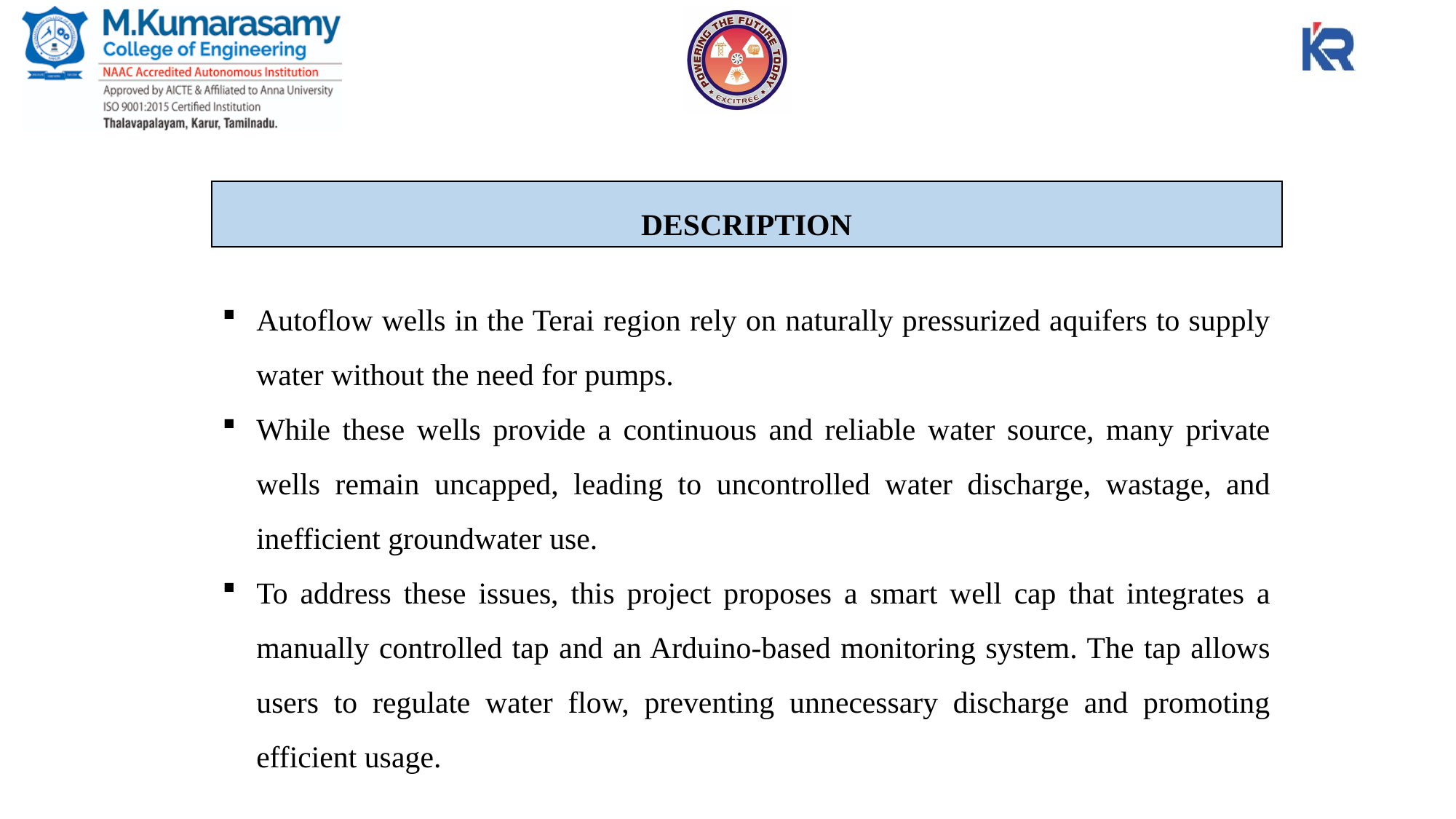

DESCRIPTION
Autoflow wells in the Terai region rely on naturally pressurized aquifers to supply water without the need for pumps.
While these wells provide a continuous and reliable water source, many private wells remain uncapped, leading to uncontrolled water discharge, wastage, and inefficient groundwater use.
To address these issues, this project proposes a smart well cap that integrates a manually controlled tap and an Arduino-based monitoring system. The tap allows users to regulate water flow, preventing unnecessary discharge and promoting efficient usage.